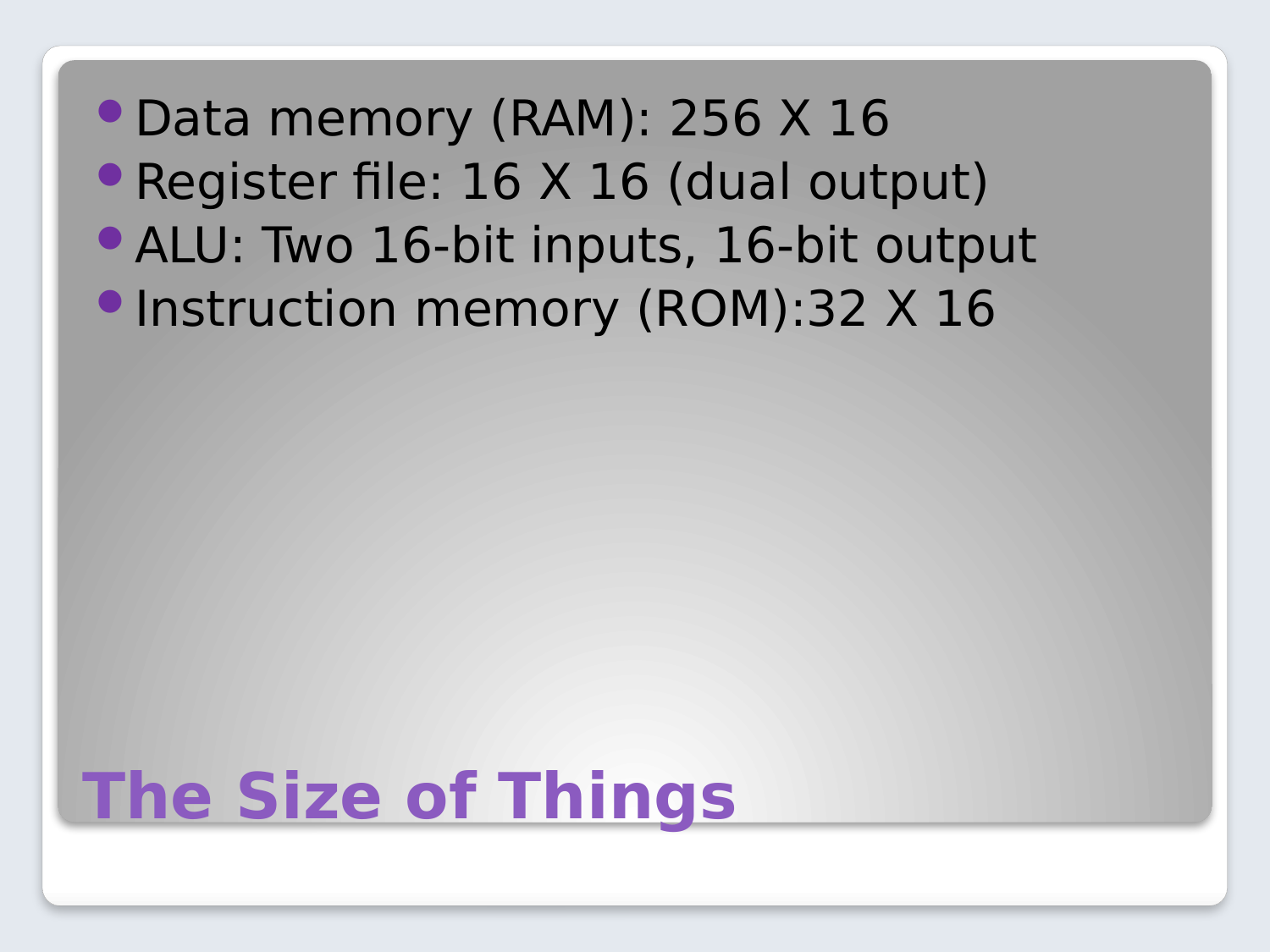

Data memory (RAM): 256 X 16
Register file: 16 X 16 (dual output)
ALU: Two 16-bit inputs, 16-bit output
Instruction memory (ROM):32 X 16
# The Size of Things